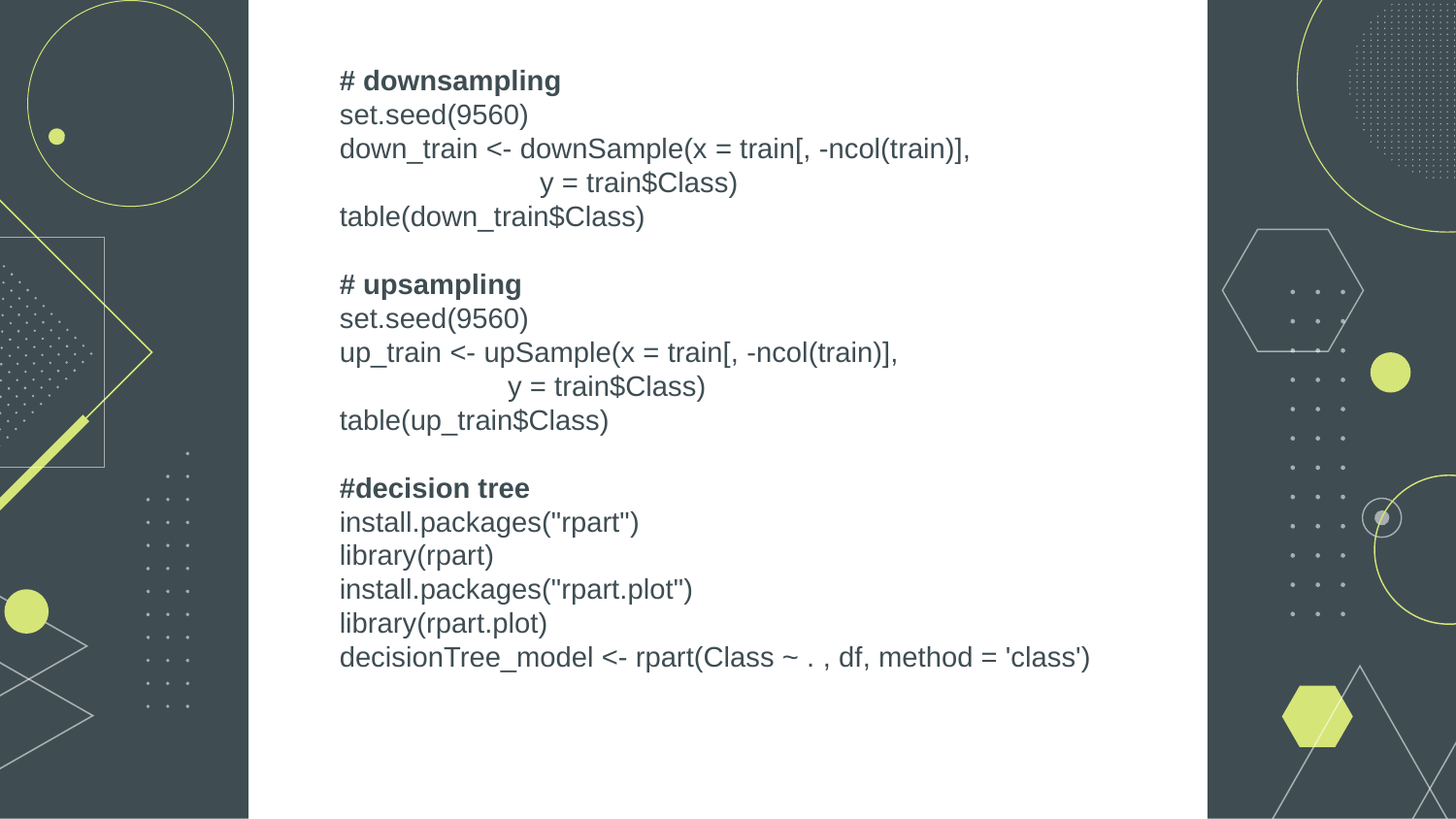

# downsampling
set.seed(9560)
down_train <- downSample(x = train[, -ncol(train)],
                         y = train$Class)
table(down_train$Class)

# upsampling
set.seed(9560)
up_train <- upSample(x = train[, -ncol(train)],
                     y = train$Class)
table(up_train$Class)

#decision tree
install.packages("rpart")
library(rpart)
install.packages("rpart.plot")
library(rpart.plot)
decisionTree_model <- rpart(Class ~ . , df, method = 'class')